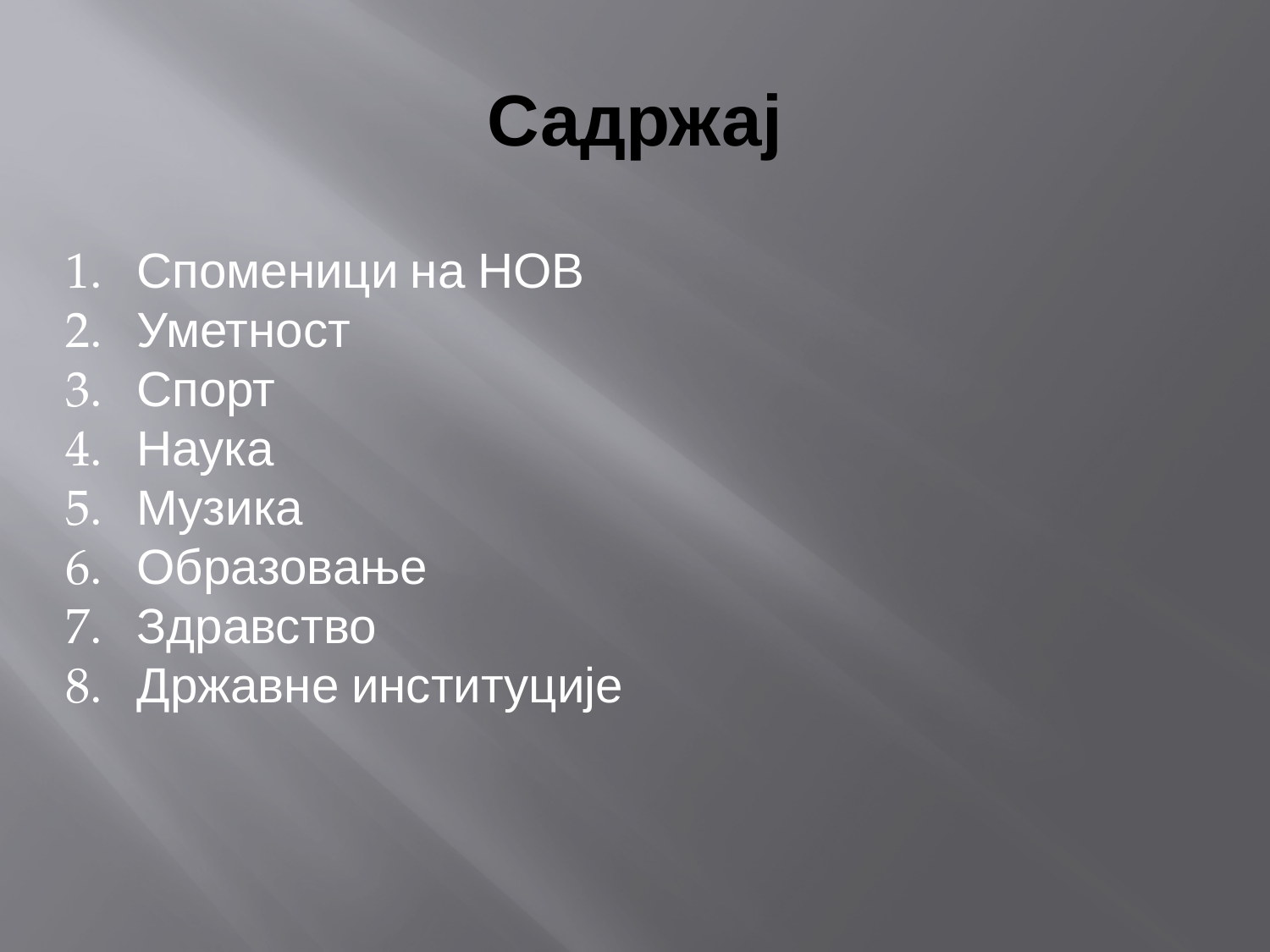

# Садржај

Споменици на НОВ
Уметност
Спорт
Наука
Музика
Образовање
Здравство
Државне институције